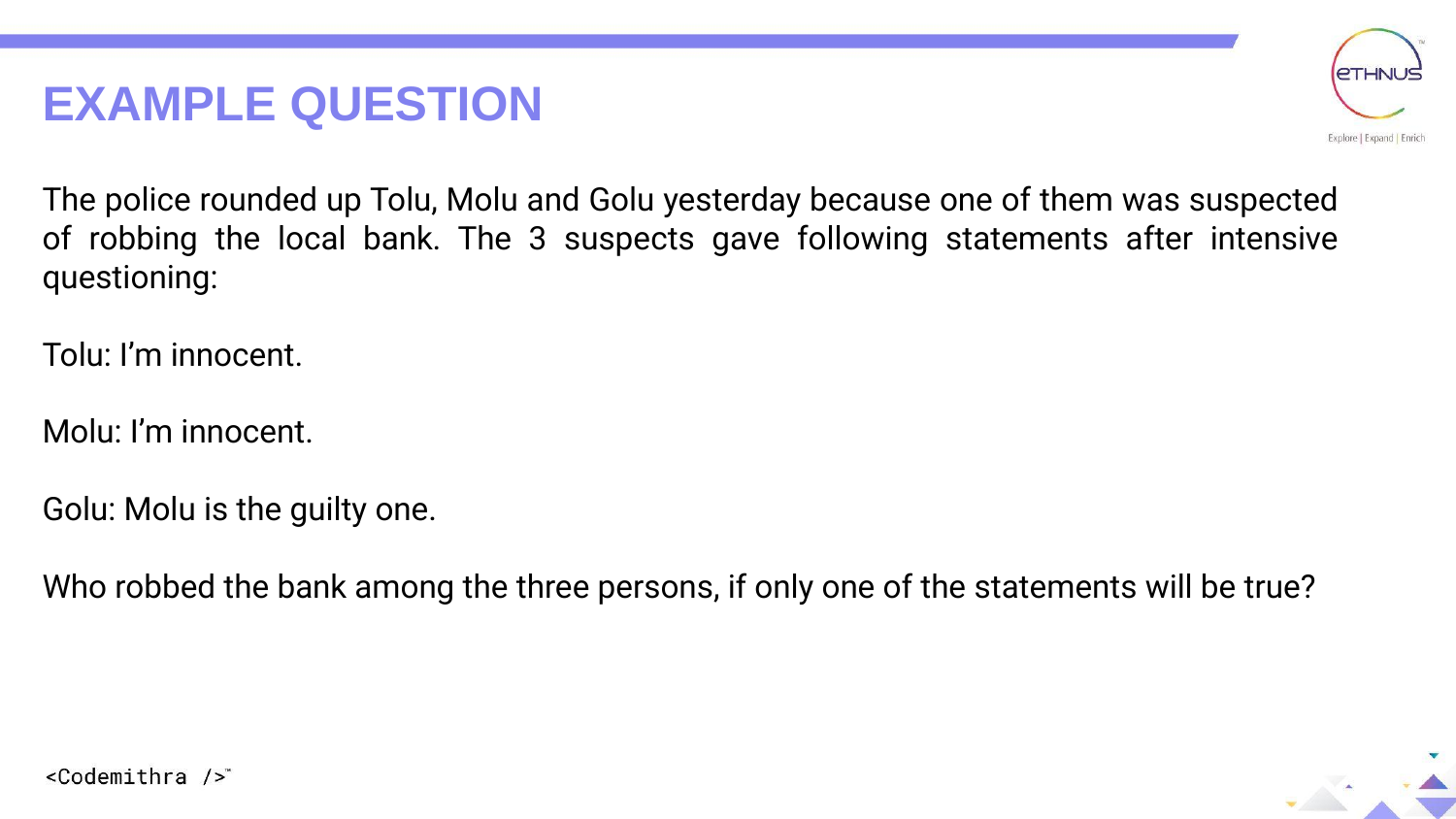

Question: 01
Question: 01
EXAMPLE QUESTION

The police rounded up Tolu, Molu and Golu yesterday because one of them was suspected of robbing the local bank. The 3 suspects gave following statements after intensive questioning:
Tolu: I’m innocent.
Molu: I’m innocent.
Golu: Molu is the guilty one.
Who robbed the bank among the three persons, if only one of the statements will be true?